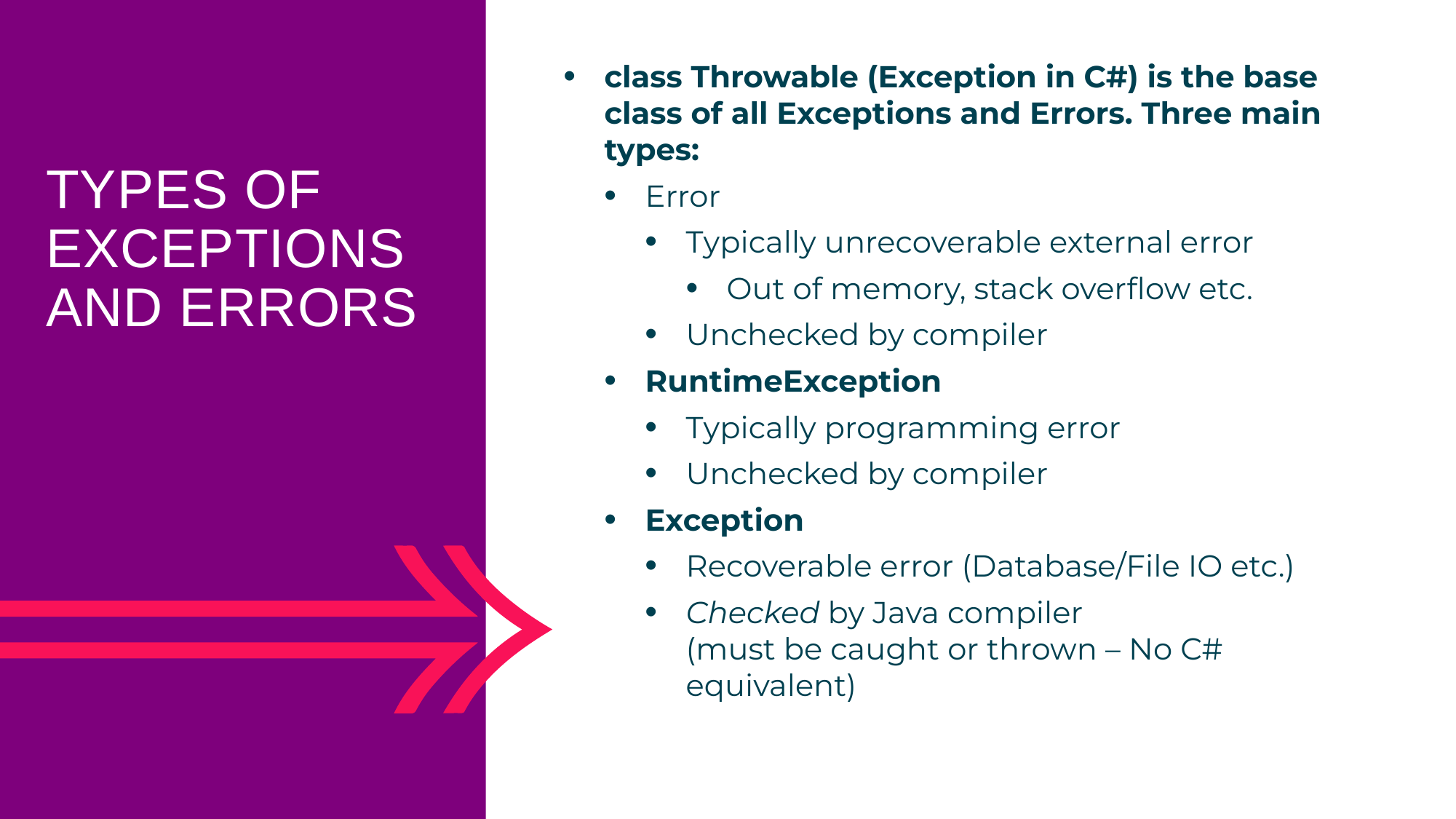

class Throwable (Exception in C#) is the base class of all Exceptions and Errors. Three main types:
Error
Typically unrecoverable external error
Out of memory, stack overflow etc.
Unchecked by compiler
RuntimeException
Typically programming error
Unchecked by compiler
Exception
Recoverable error (Database/File IO etc.)
Checked by Java compiler
(must be caught or thrown – No C# equivalent)

Types of exceptions and errors